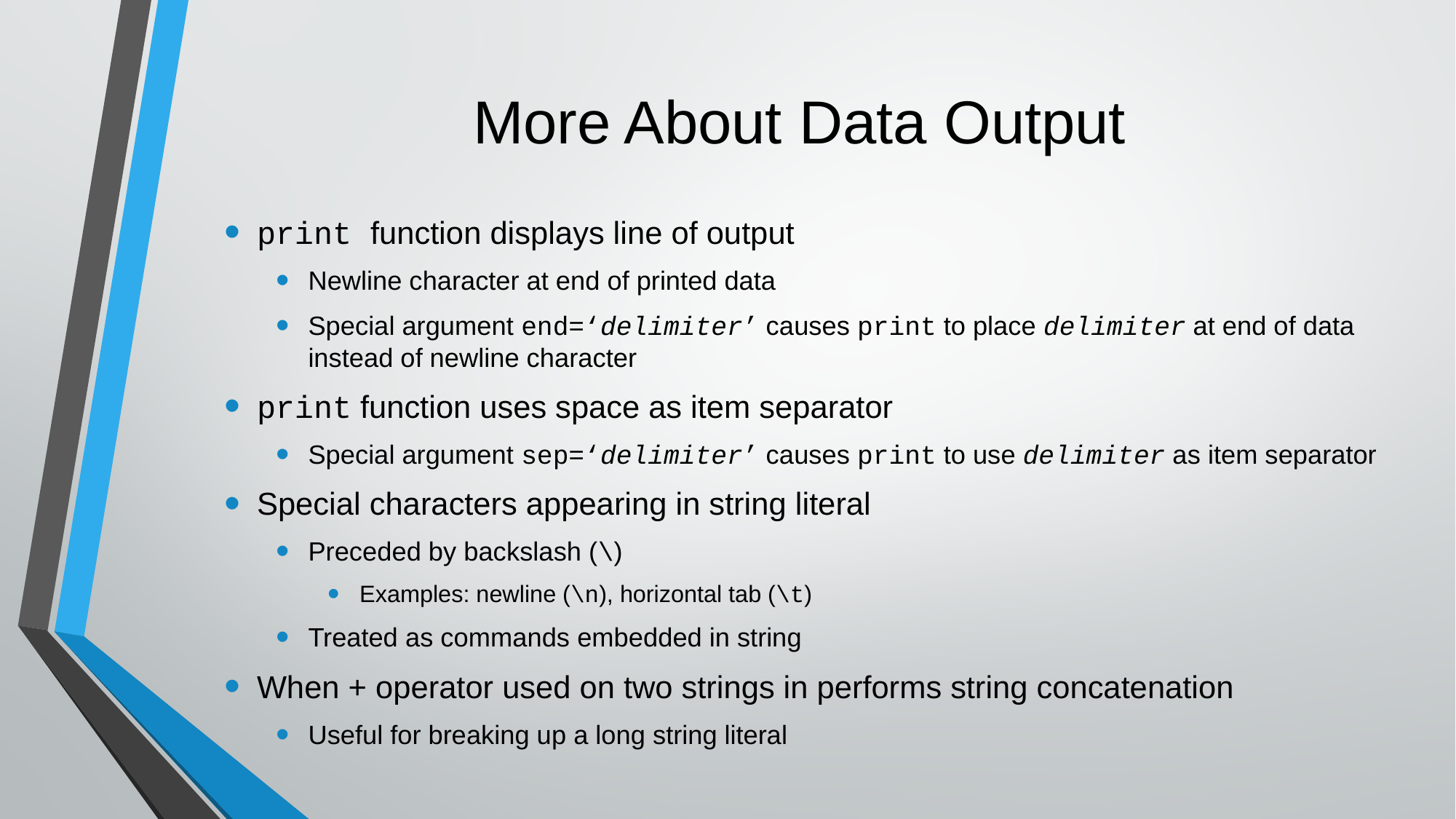

# More About Data Output
print function displays line of output
Newline character at end of printed data
Special argument end=‘delimiter’ causes print to place delimiter at end of data instead of newline character
print function uses space as item separator
Special argument sep=‘delimiter’ causes print to use delimiter as item separator
Special characters appearing in string literal
Preceded by backslash (\)
Examples: newline (\n), horizontal tab (\t)
Treated as commands embedded in string
When + operator used on two strings in performs string concatenation
Useful for breaking up a long string literal